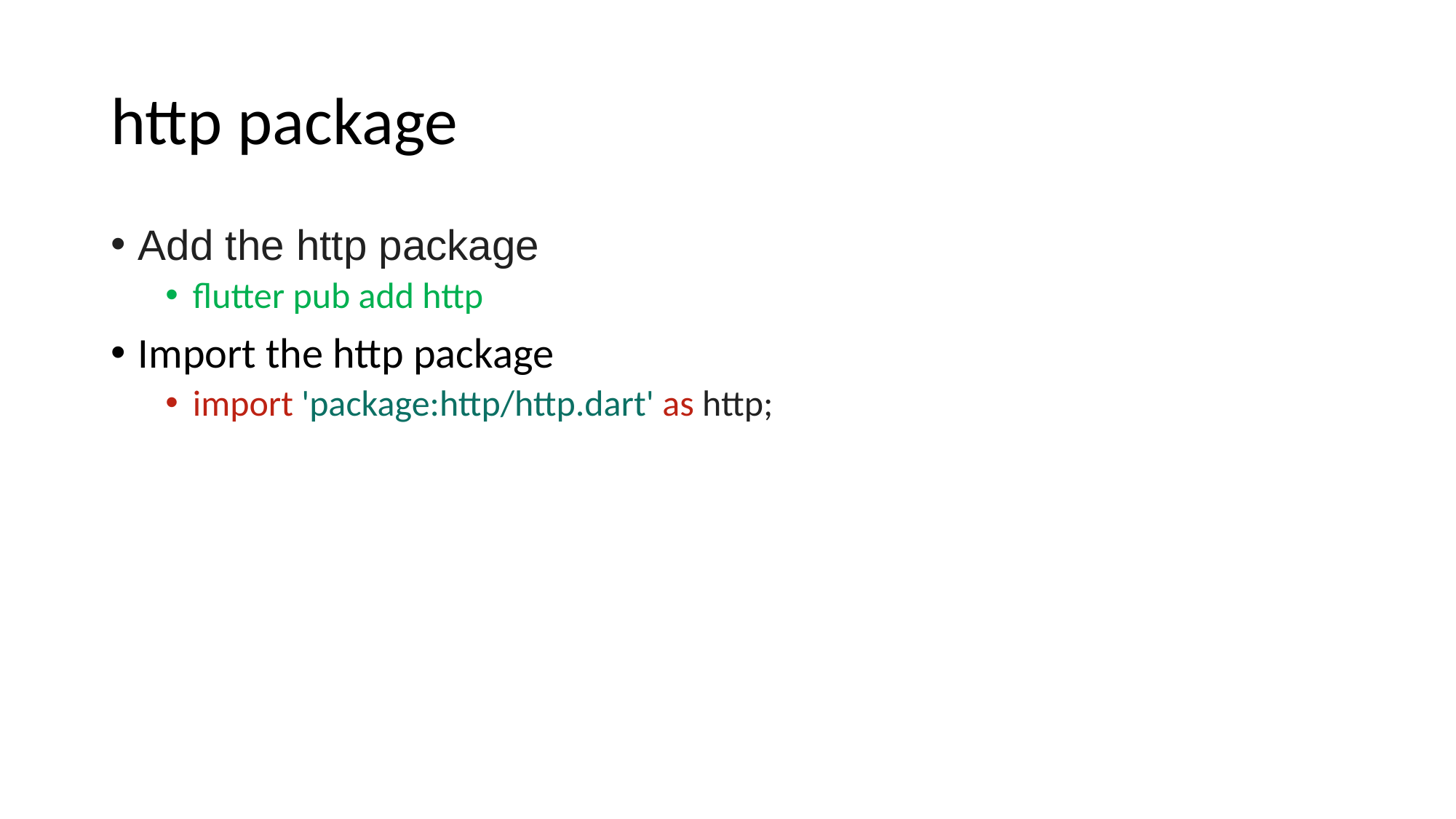

# http package
Add the http package
flutter pub add http
Import the http package
import 'package:http/http.dart' as http;